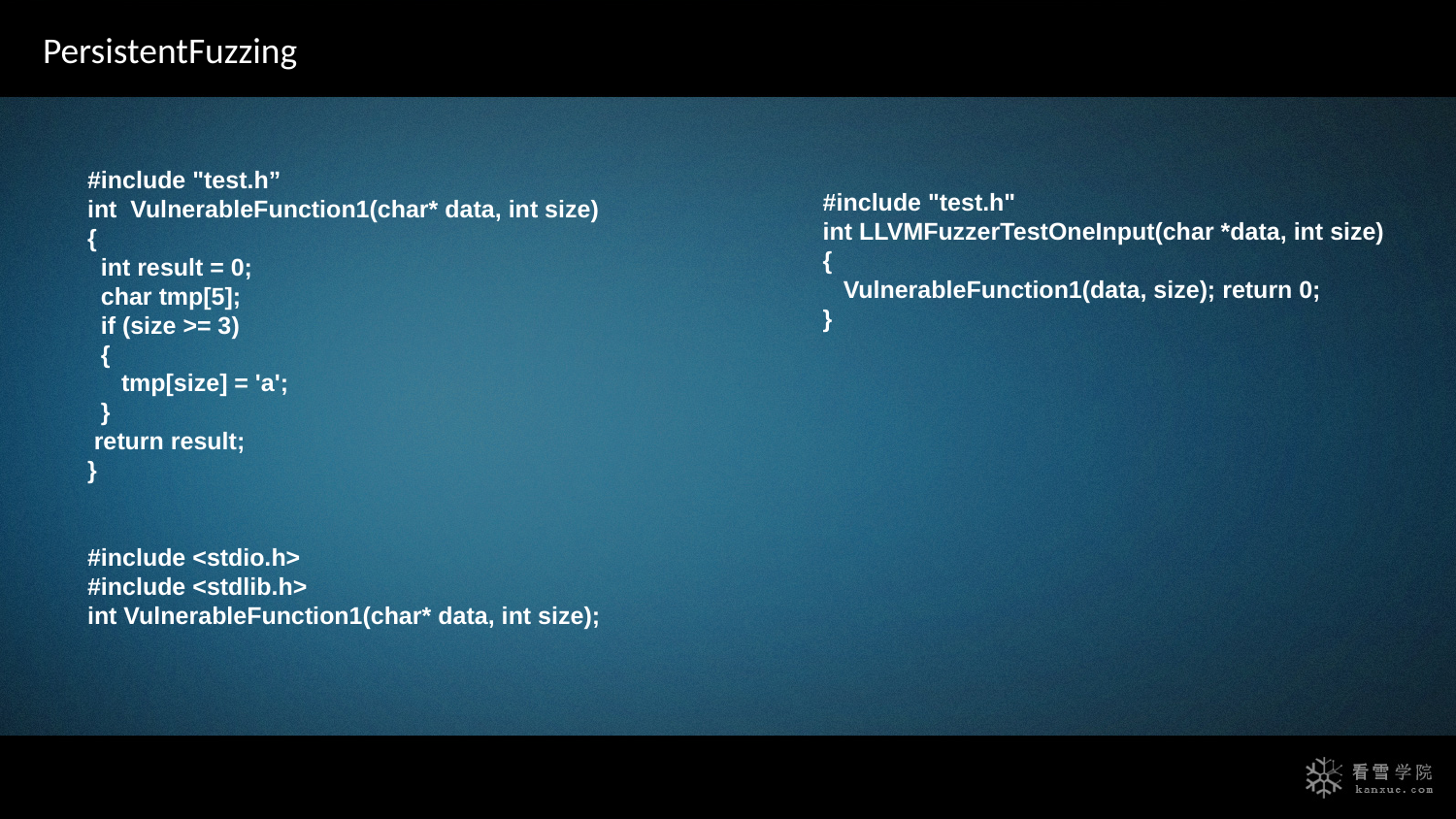

PersistentFuzzing
#include "test.h”
int  VulnerableFunction1(char* data, int size)
{
  int result = 0;
  char tmp[5];
  if (size >= 3)
  {
     tmp[size] = 'a';
  }
 return result;
}

#include <stdio.h>
#include <stdlib.h>
int VulnerableFunction1(char* data, int size);

#include "test.h"
int LLVMFuzzerTestOneInput(char *data, int size)
{
   VulnerableFunction1(data, size); return 0;
}